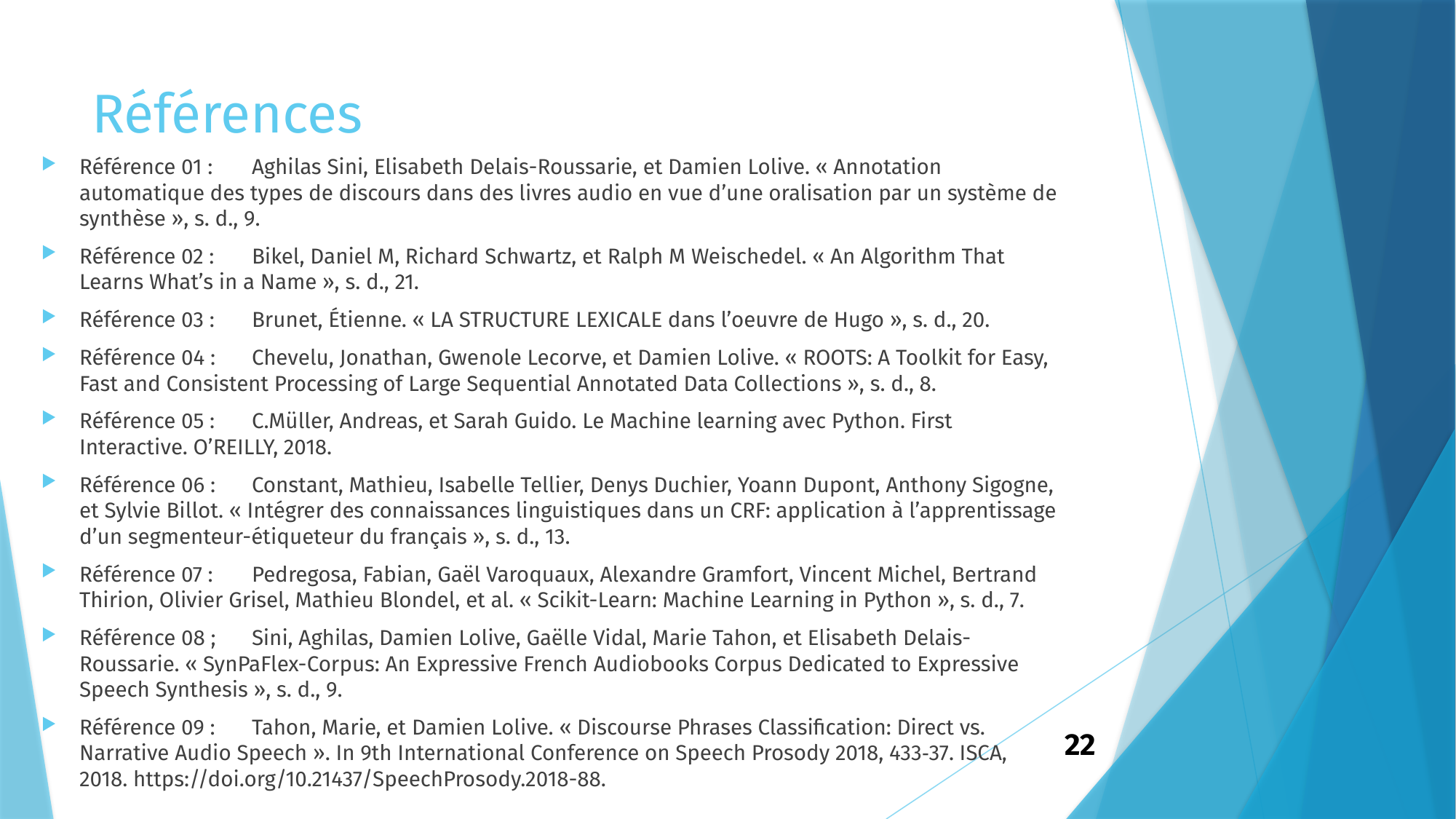

# Références
Référence 01 :	Aghilas Sini, Elisabeth Delais-Roussarie, et Damien Lolive. « Annotation automatique des types de discours dans des livres audio en vue d’une oralisation par un système de synthèse », s. d., 9.
Référence 02 :	Bikel, Daniel M, Richard Schwartz, et Ralph M Weischedel. « An Algorithm That Learns What’s in a Name », s. d., 21.
Référence 03 :	Brunet, Étienne. « LA STRUCTURE LEXICALE dans l’oeuvre de Hugo », s. d., 20.
Référence 04 :	Chevelu, Jonathan, Gwenole Lecorve, et Damien Lolive. « ROOTS: A Toolkit for Easy, Fast and Consistent Processing of Large Sequential Annotated Data Collections », s. d., 8.
Référence 05 :	C.Müller, Andreas, et Sarah Guido. Le Machine learning avec Python. First Interactive. O’REILLY, 2018.
Référence 06 :	Constant, Mathieu, Isabelle Tellier, Denys Duchier, Yoann Dupont, Anthony Sigogne, et Sylvie Billot. « Intégrer des connaissances linguistiques dans un CRF: application à l’apprentissage d’un segmenteur-étiqueteur du français », s. d., 13.
Référence 07 :	Pedregosa, Fabian, Gaël Varoquaux, Alexandre Gramfort, Vincent Michel, Bertrand Thirion, Olivier Grisel, Mathieu Blondel, et al. « Scikit-Learn: Machine Learning in Python », s. d., 7.
Référence 08 ;	Sini, Aghilas, Damien Lolive, Gaëlle Vidal, Marie Tahon, et Elisabeth Delais-Roussarie. « SynPaFlex-Corpus: An Expressive French Audiobooks Corpus Dedicated to Expressive Speech Synthesis », s. d., 9.
Référence 09 :	Tahon, Marie, et Damien Lolive. « Discourse Phrases Classification: Direct vs. Narrative Audio Speech ». In 9th International Conference on Speech Prosody 2018, 433‑37. ISCA, 2018. https://doi.org/10.21437/SpeechProsody.2018-88.

22